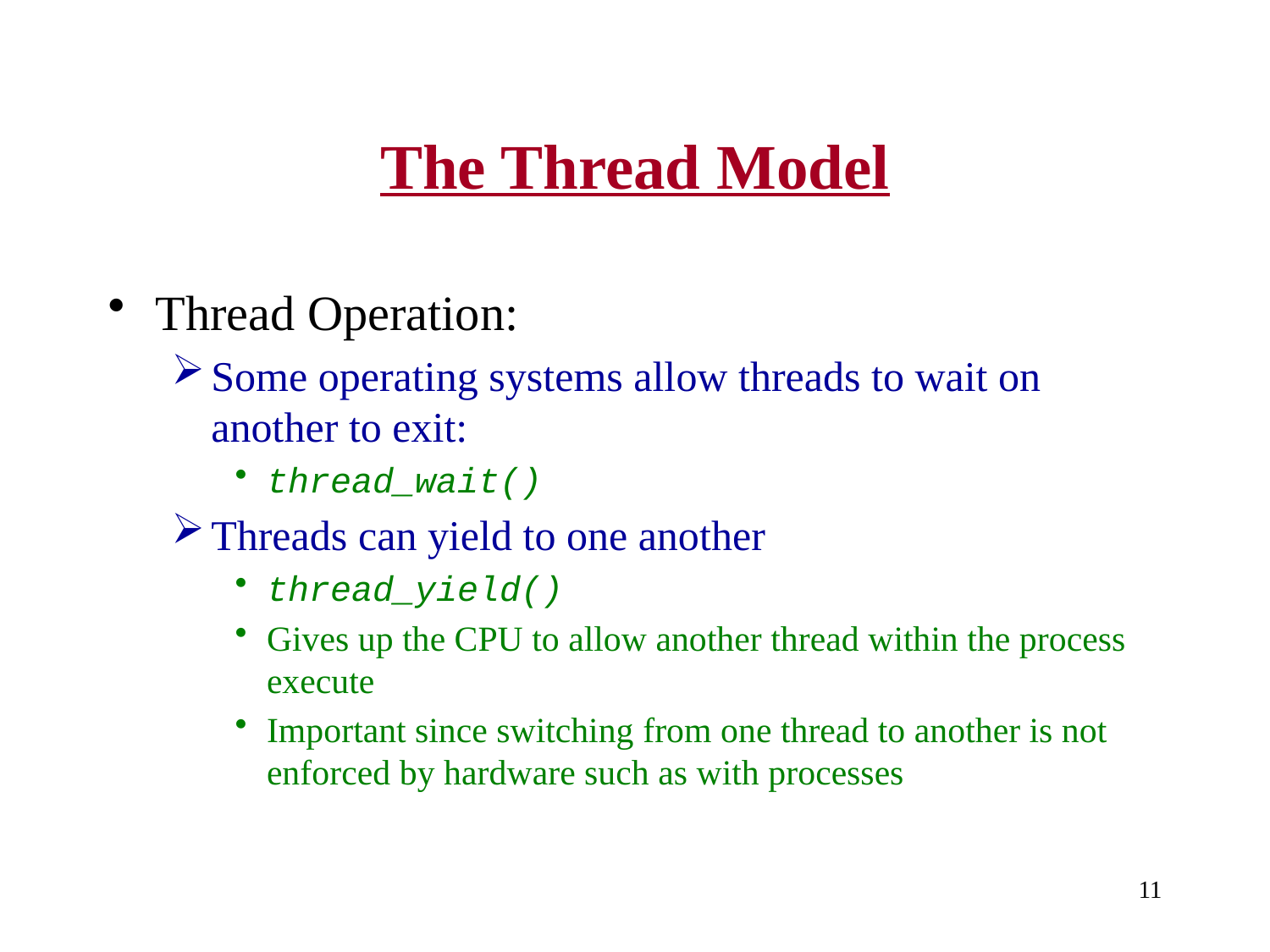

# The Thread Model
Thread Operation:
Some operating systems allow threads to wait on another to exit:
thread_wait()
Threads can yield to one another
thread_yield()
Gives up the CPU to allow another thread within the process execute
Important since switching from one thread to another is not enforced by hardware such as with processes
11